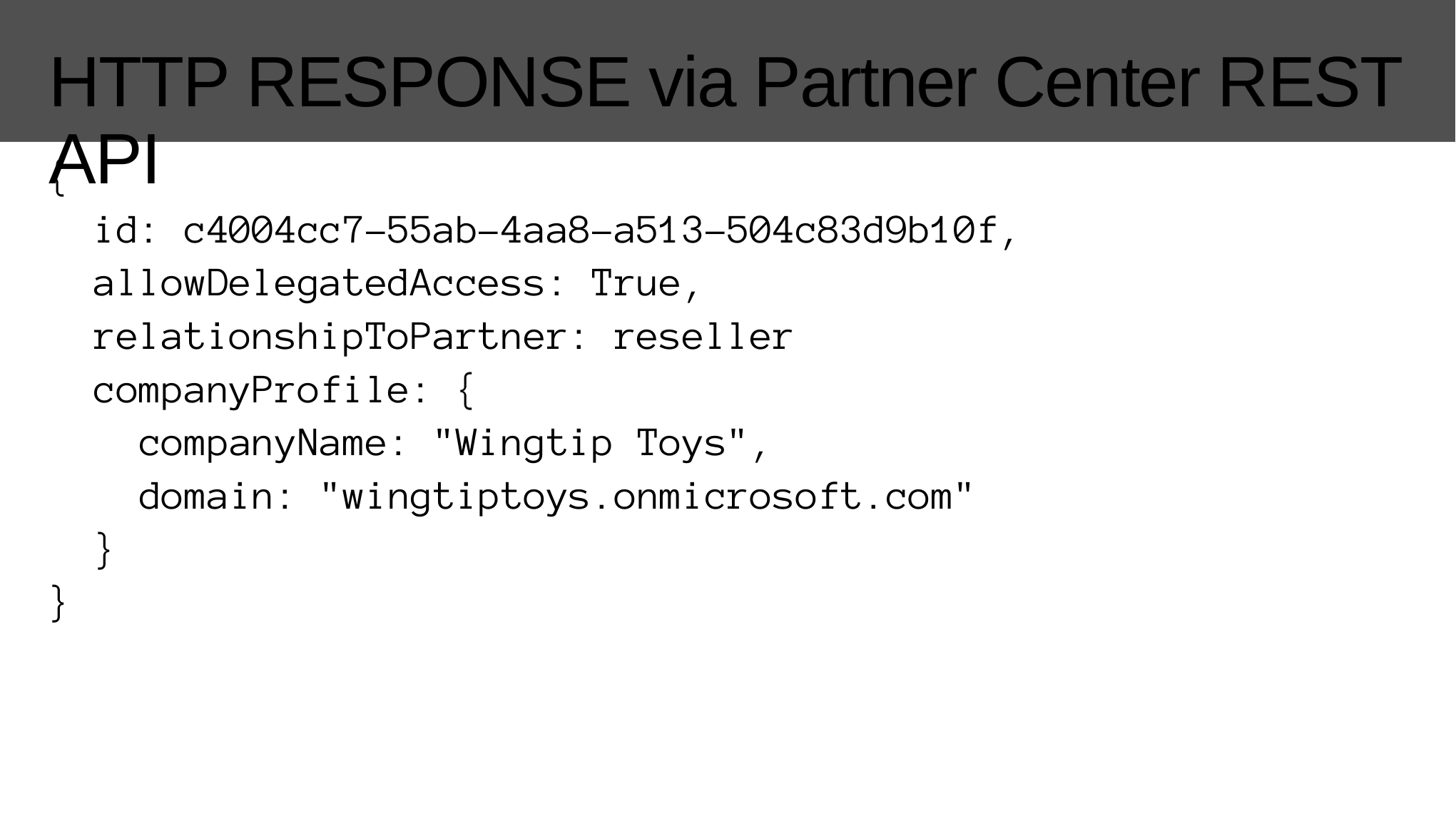

# HTTP RESPONSE via Partner Center REST API
{
  id: c4004cc7-55ab-4aa8-a513-504c83d9b10f,
  allowDelegatedAccess: True,
  relationshipToPartner: reseller
  companyProfile: {
    companyName: "Wingtip Toys",
    domain: "wingtiptoys.onmicrosoft.com"
  }
}